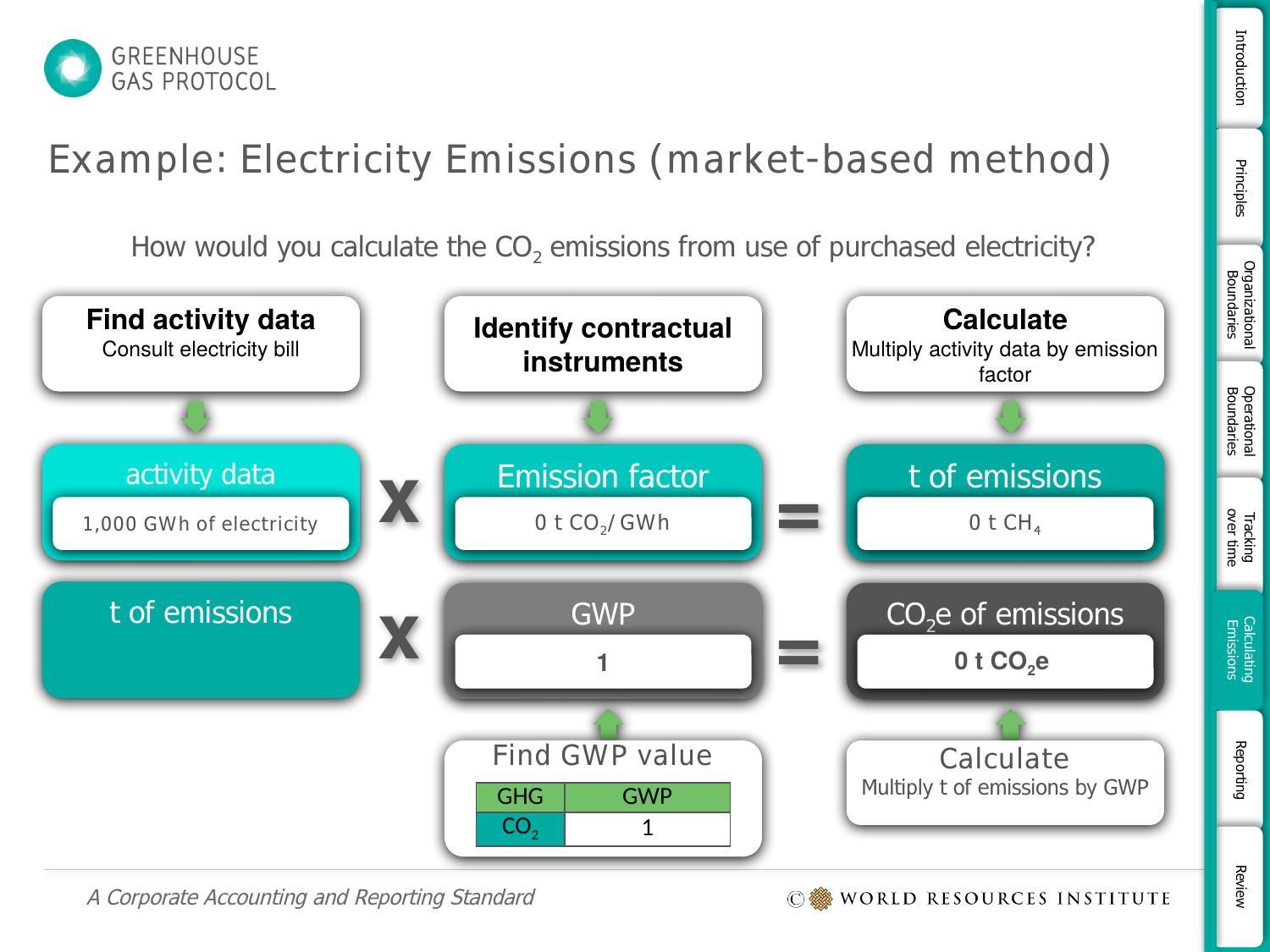

# Example: Electricity Emissions (market-based method)

How would you calculate the CO2 emissions from use of purchased electricity?
Find activity data
Consult electricity bill

Identify contractual instruments
Calculate
Multiply activity data by emission factor

x
activity data
Emission factor
t of emissions
=
1,000 GWh of electricity
0 t CO2/GWh
0 t CH4
x
t of emissions
=
GWP
CO2e of emissions
1
0 t CO2e

Find GWP value

Calculate
Multiply t of emissions by GWP

| GHG | GWP |
| --- | --- |
| CO2 | 1 |